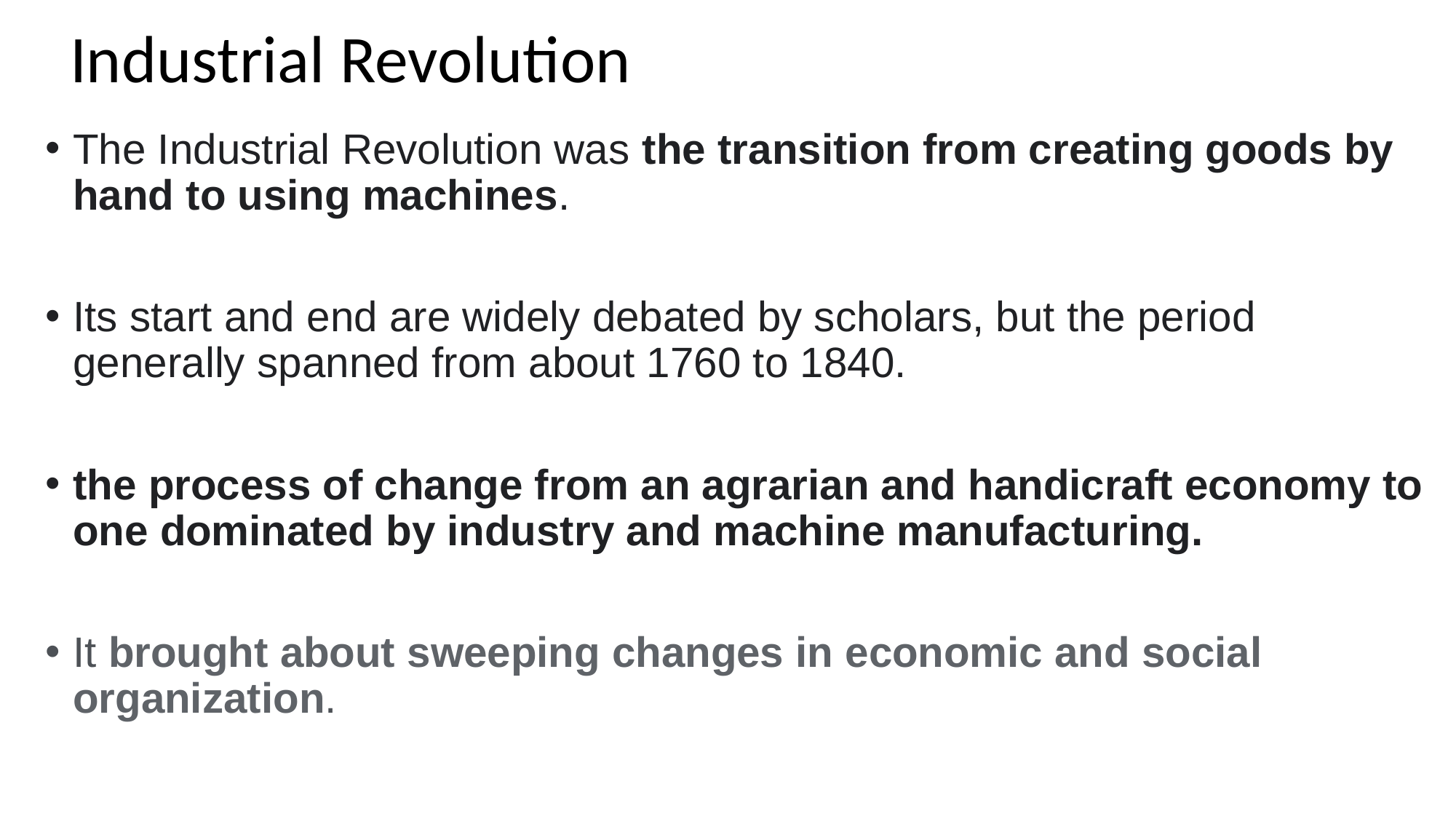

# Industrial Revolution
The Industrial Revolution was the transition from creating goods by hand to using machines.

Its start and end are widely debated by scholars, but the period generally spanned from about 1760 to 1840.

the process of change from an agrarian and handicraft economy to one dominated by industry and machine manufacturing.

It brought about sweeping changes in economic and social organization.